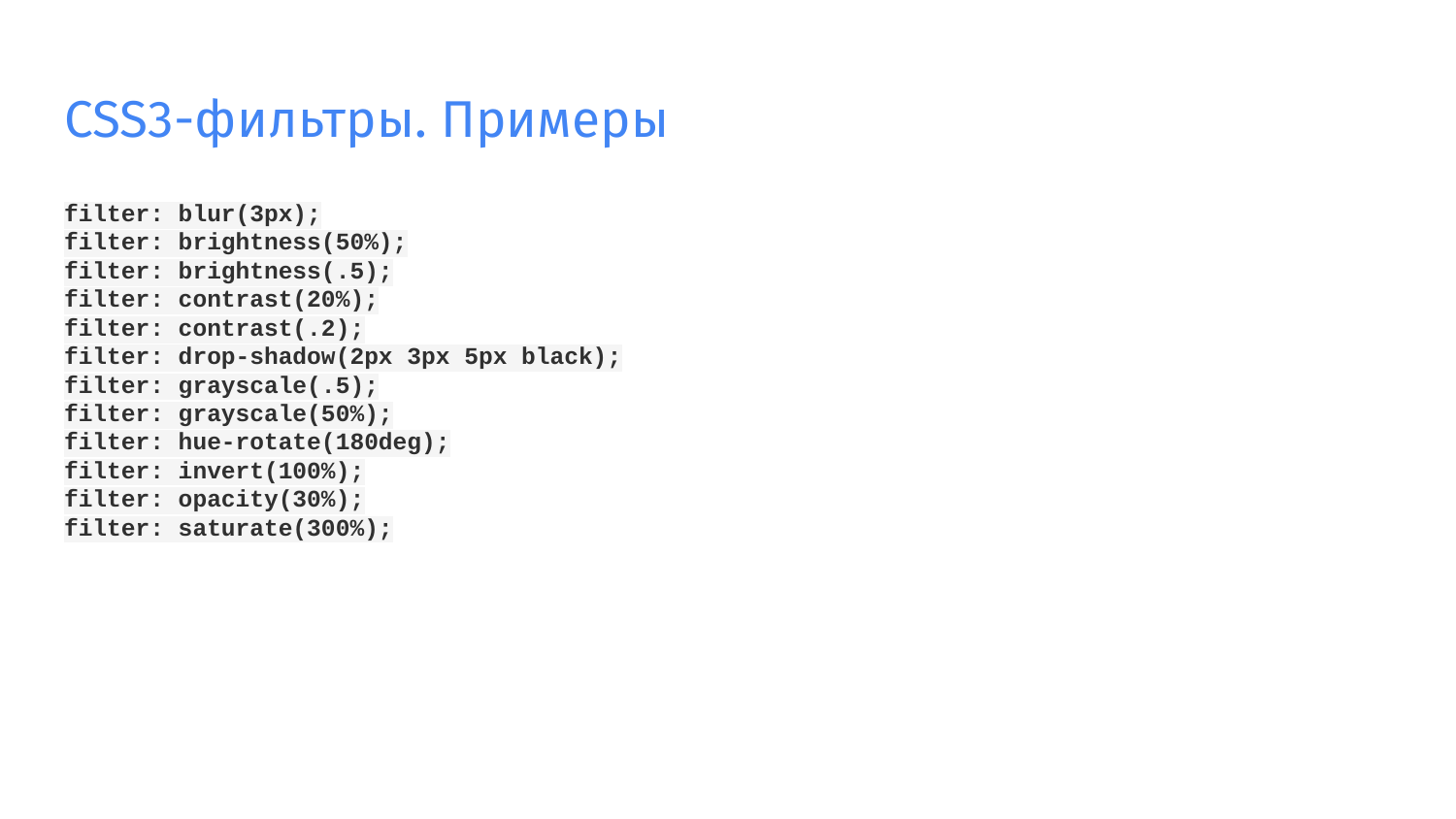

# CSS3-фильтры. Примеры
filter: blur(3px);
filter: brightness(50%);
filter: brightness(.5);
filter: contrast(20%);
filter: contrast(.2);
filter: drop-shadow(2px 3px 5px black);
filter: grayscale(.5);
filter: grayscale(50%);
filter: hue-rotate(180deg);
filter: invert(100%);
filter: opacity(30%);
filter: saturate(300%);